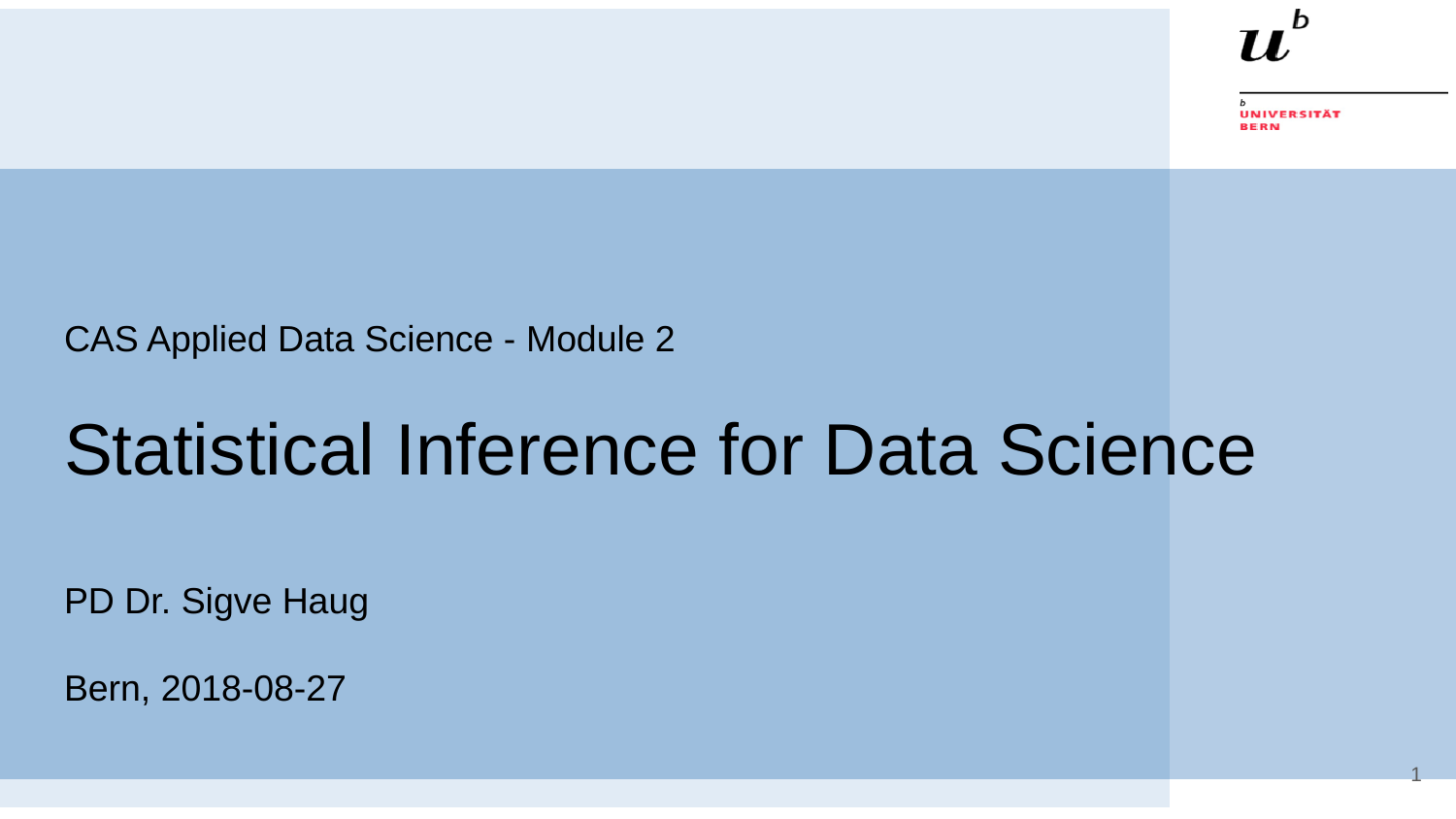

# CAS Applied Data Science - Module 2

Statistical Inference for Data Science

PD Dr. Sigve Haug

Bern, 2018-08-27
1